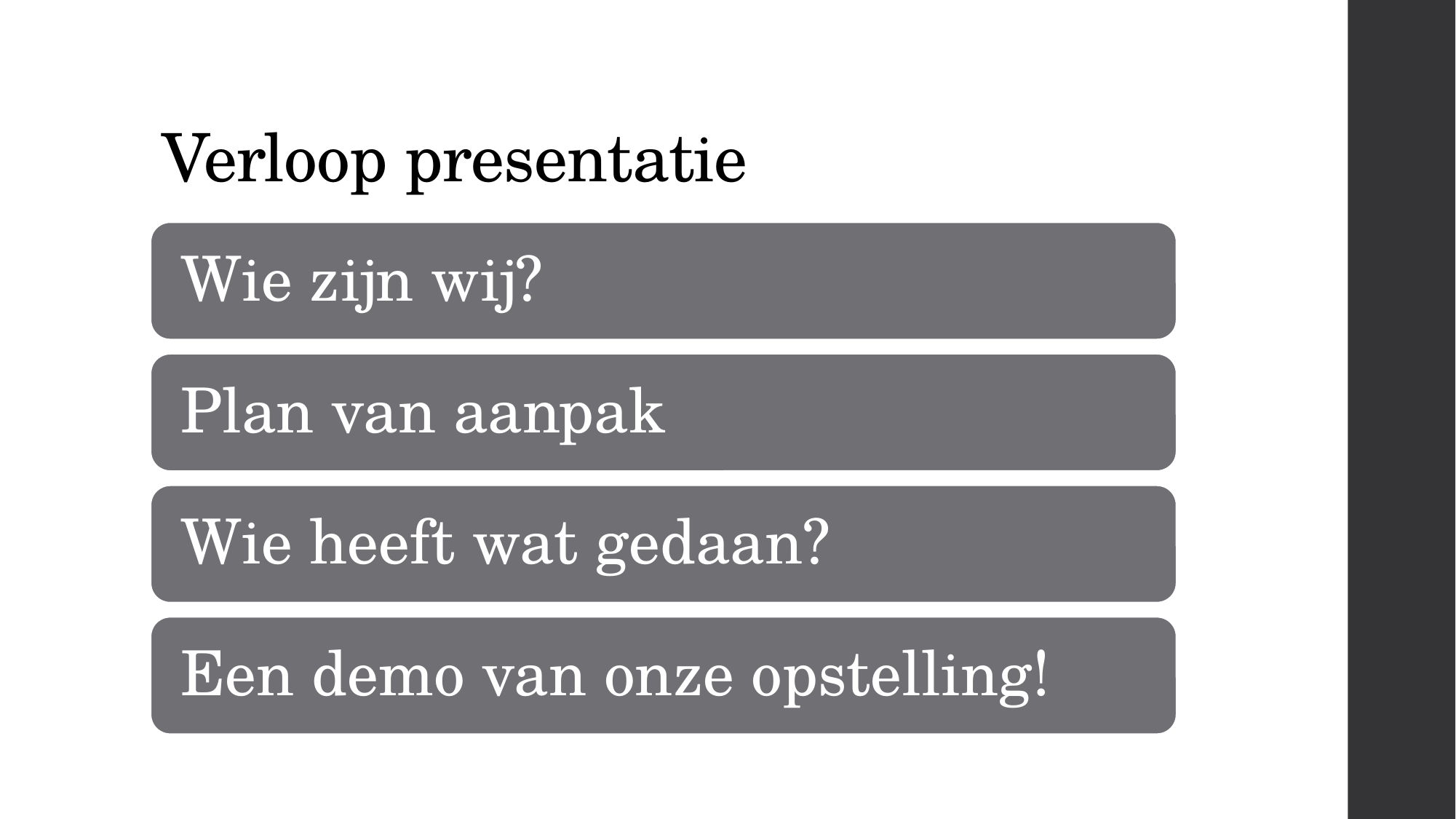

# Verloop presentatie
Wie zijn wij?
Plan van aanpak
Wie heeft wat gedaan?
Een demo van onze opstelling!